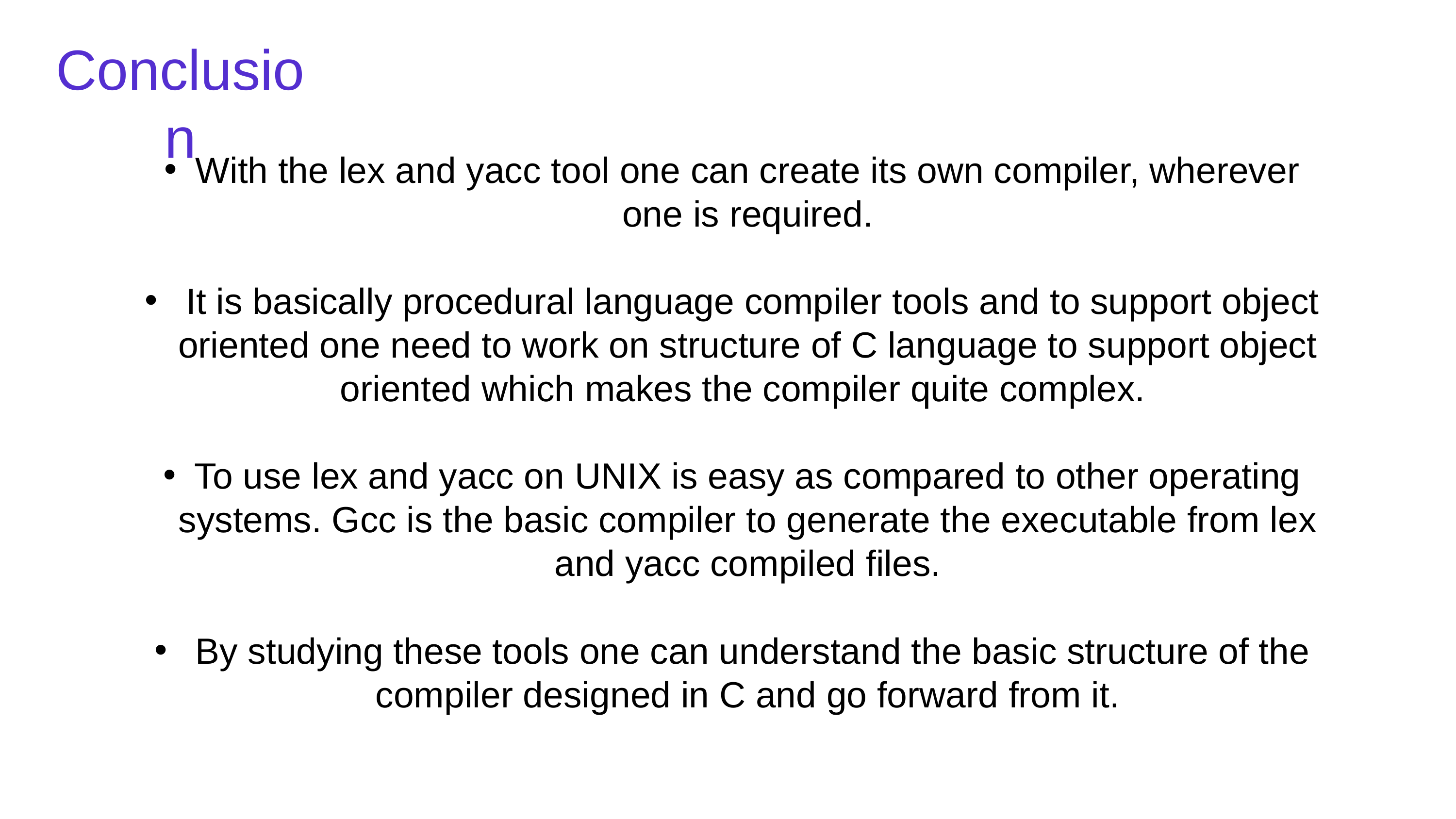

Conclusion
With the lex and yacc tool one can create its own compiler, wherever one is required.

 It is basically procedural language compiler tools and to support object oriented one need to work on structure of C language to support object oriented which makes the compiler quite complex.

To use lex and yacc on UNIX is easy as compared to other operating systems. Gcc is the basic compiler to generate the executable from lex and yacc compiled files.

 By studying these tools one can understand the basic structure of the compiler designed in C and go forward from it.